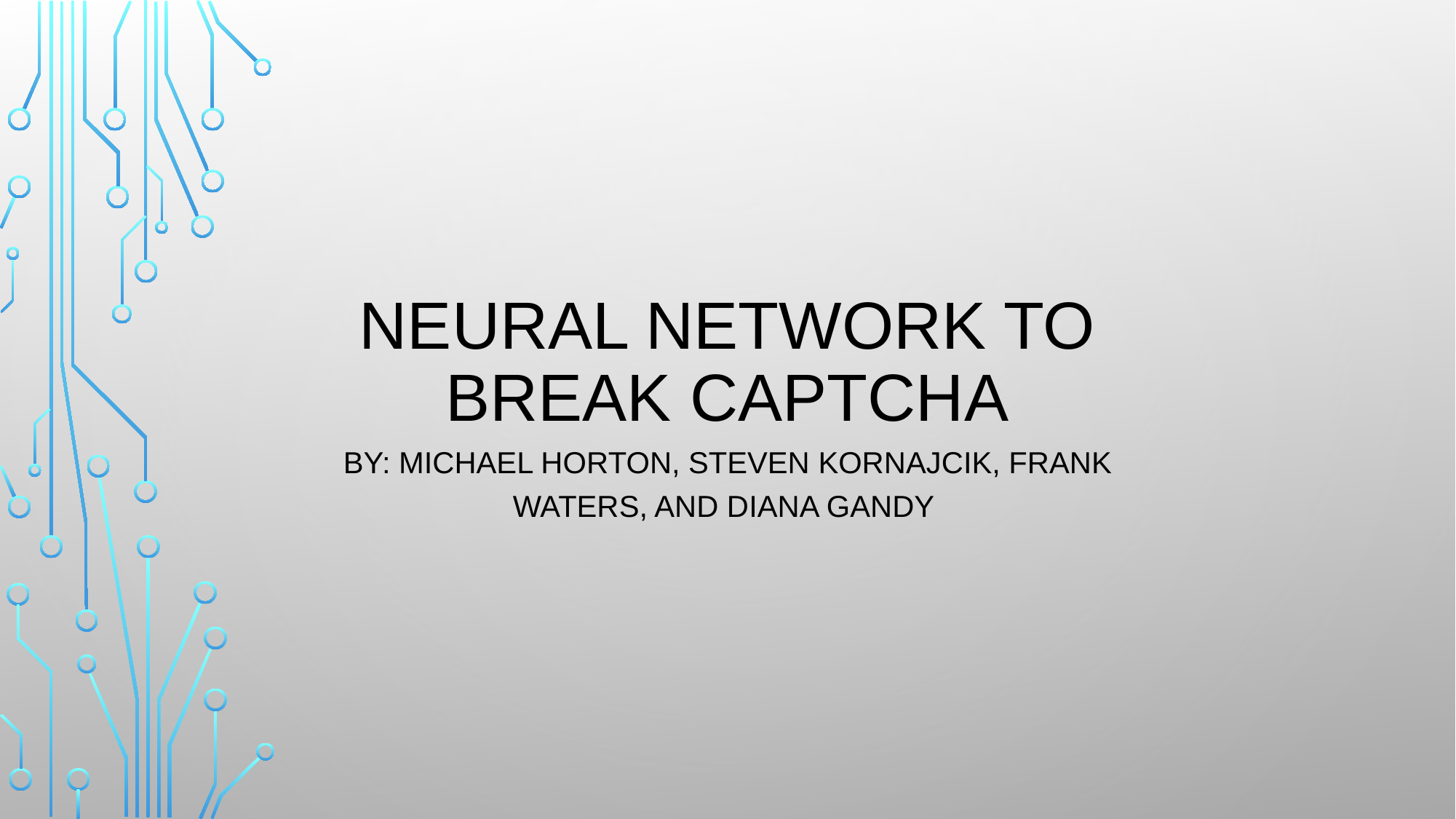

# Neural Network to Break CAPTCHA
By: Michael Horton, Steven Kornajcik, Frank Waters, and diana gandy